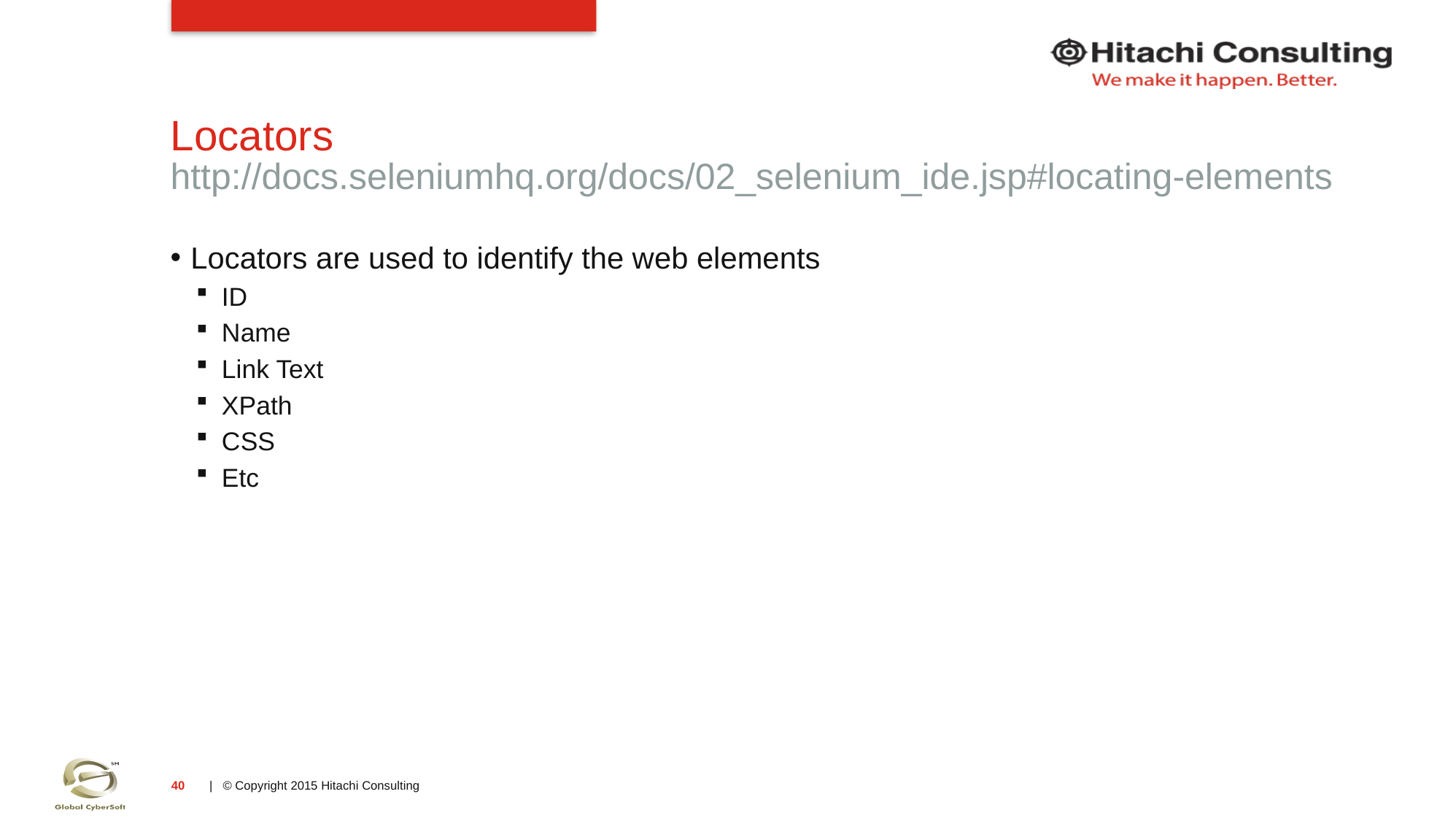

# Locators
http://docs.seleniumhq.org/docs/02_selenium_ide.jsp#locating-elements
Locators are used to identify the web elements
ID
Name
Link Text
XPath
CSS
Etc